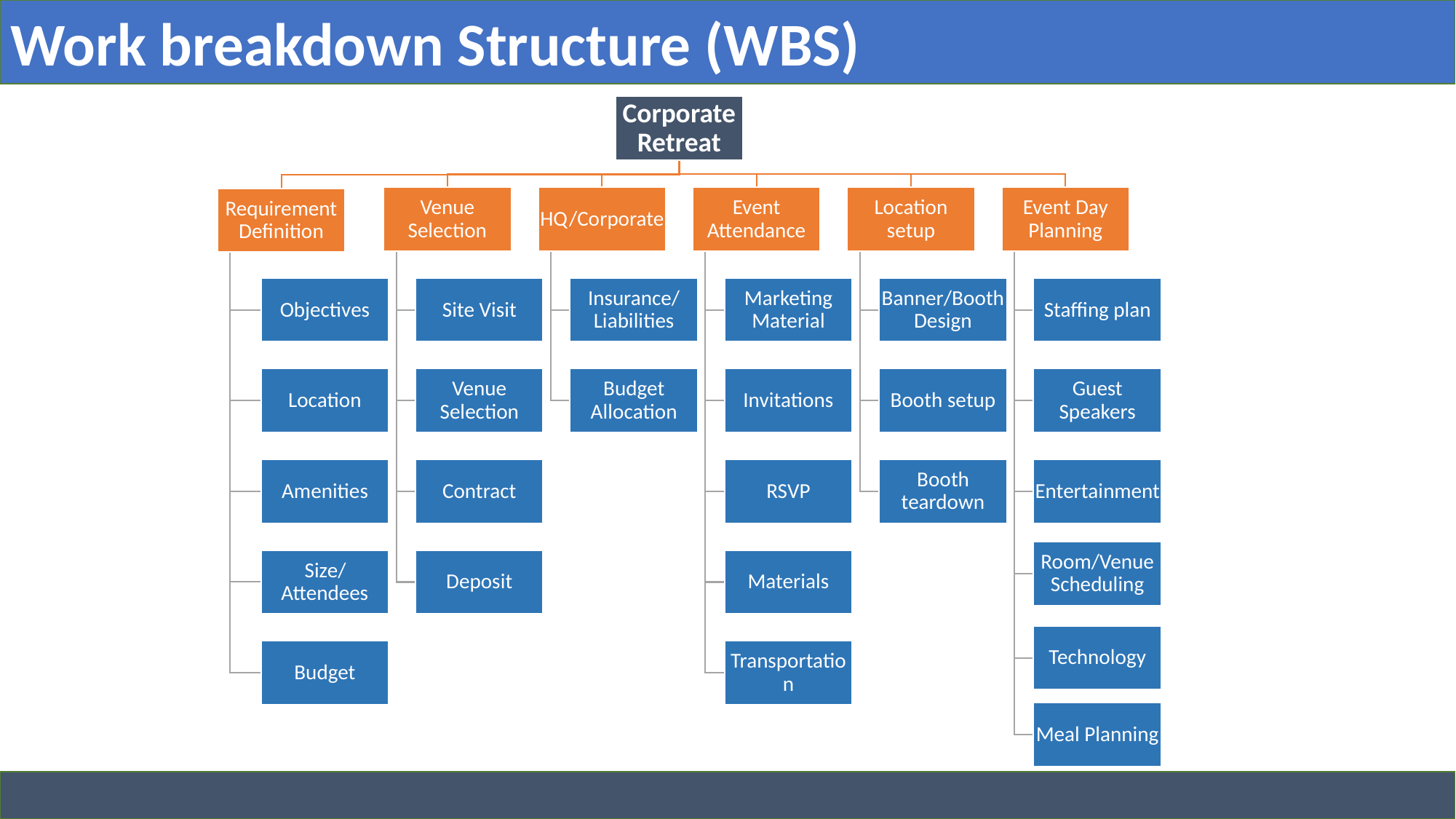

Work breakdown Structure (WBS)
Corporate Retreat
Requirement Definition
Objectives
Location
Amenities
Size/Attendees
Budget
Venue Selection
Site Visit
Venue Selection
Contract
Deposit
HQ/Corporate
Insurance/Liabilities
Budget Allocation
Event Attendance
Marketing Material
Invitations
RSVP
Materials
Transportation
Location setup
Banner/Booth Design
Booth setup
Booth teardown
Event Day Planning
Staffing plan
Guest Speakers
Entertainment
Room/Venue Scheduling
Technology
Meal Planning